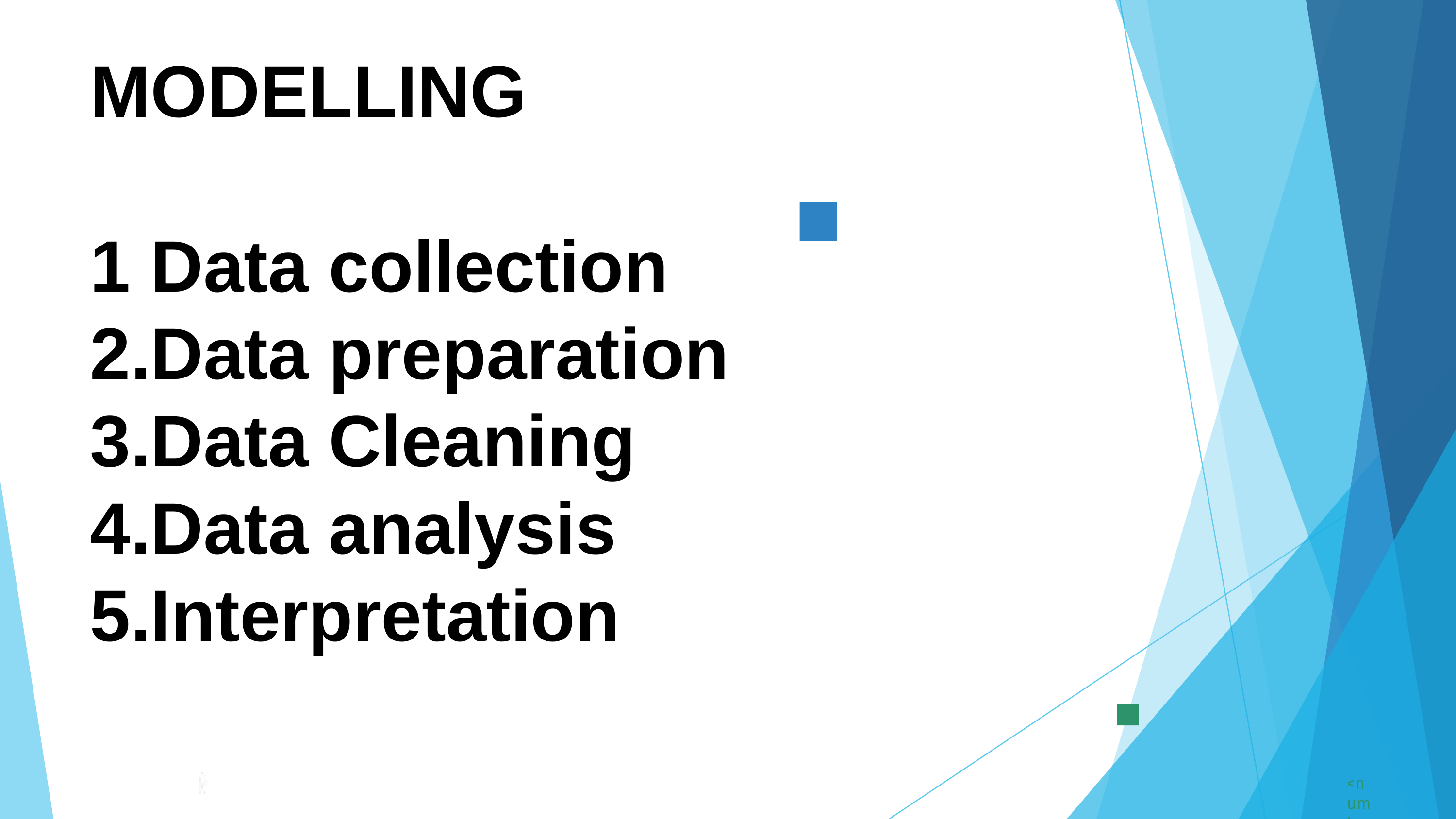

MODELLING

1 Data collection
2.Data preparation
3.Data Cleaning
4.Data analysis
5.Interpretation

<number>